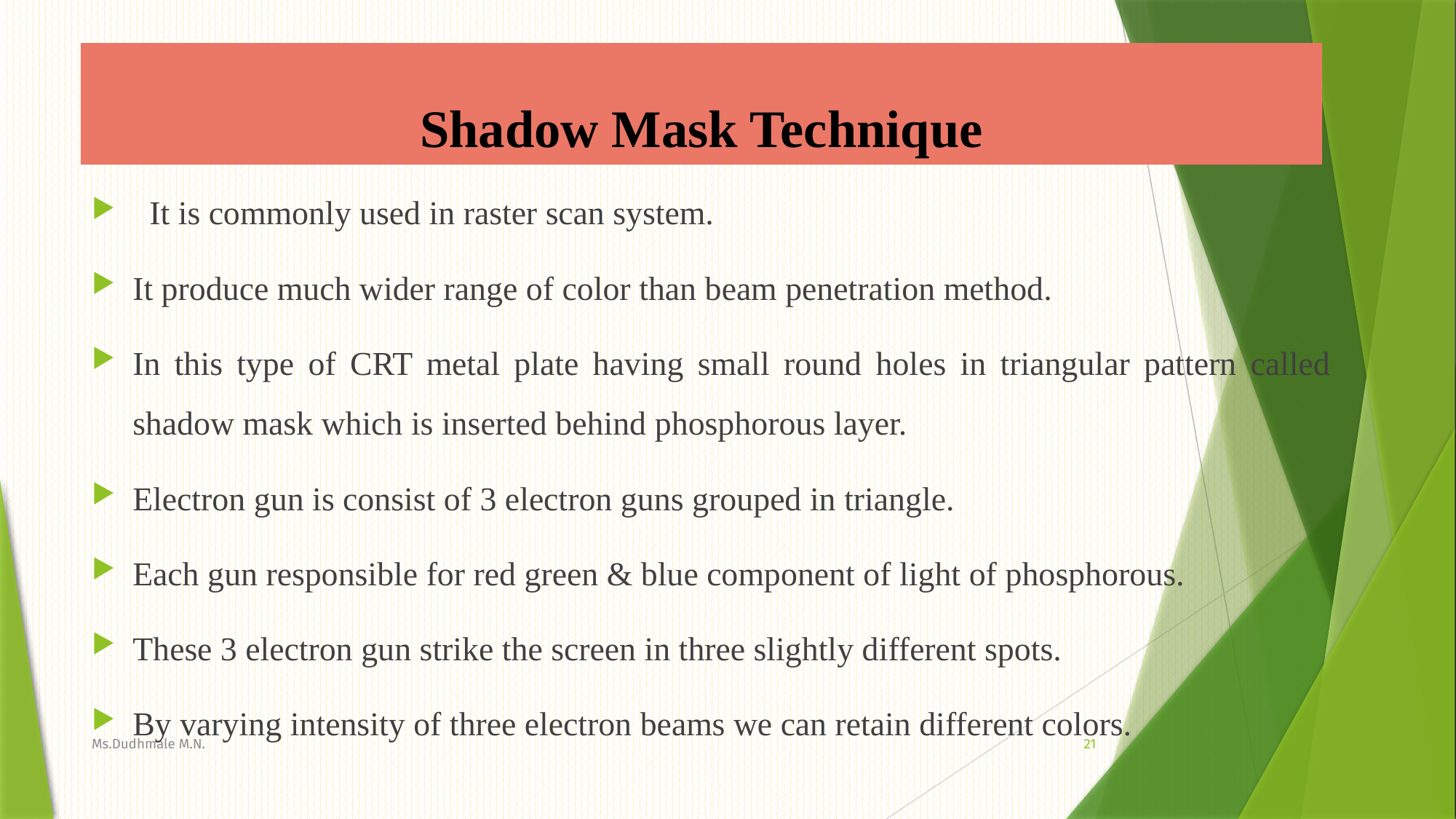

# Shadow Mask Technique
  It is commonly used in raster scan system.
It produce much wider range of color than beam penetration method.
In this type of CRT metal plate having small round holes in triangular pattern called shadow mask which is inserted behind phosphorous layer.
Electron gun is consist of 3 electron guns grouped in triangle.
Each gun responsible for red green & blue component of light of phosphorous.
These 3 electron gun strike the screen in three slightly different spots.
By varying intensity of three electron beams we can retain different colors.

Ms.Dudhmale M.N.
21